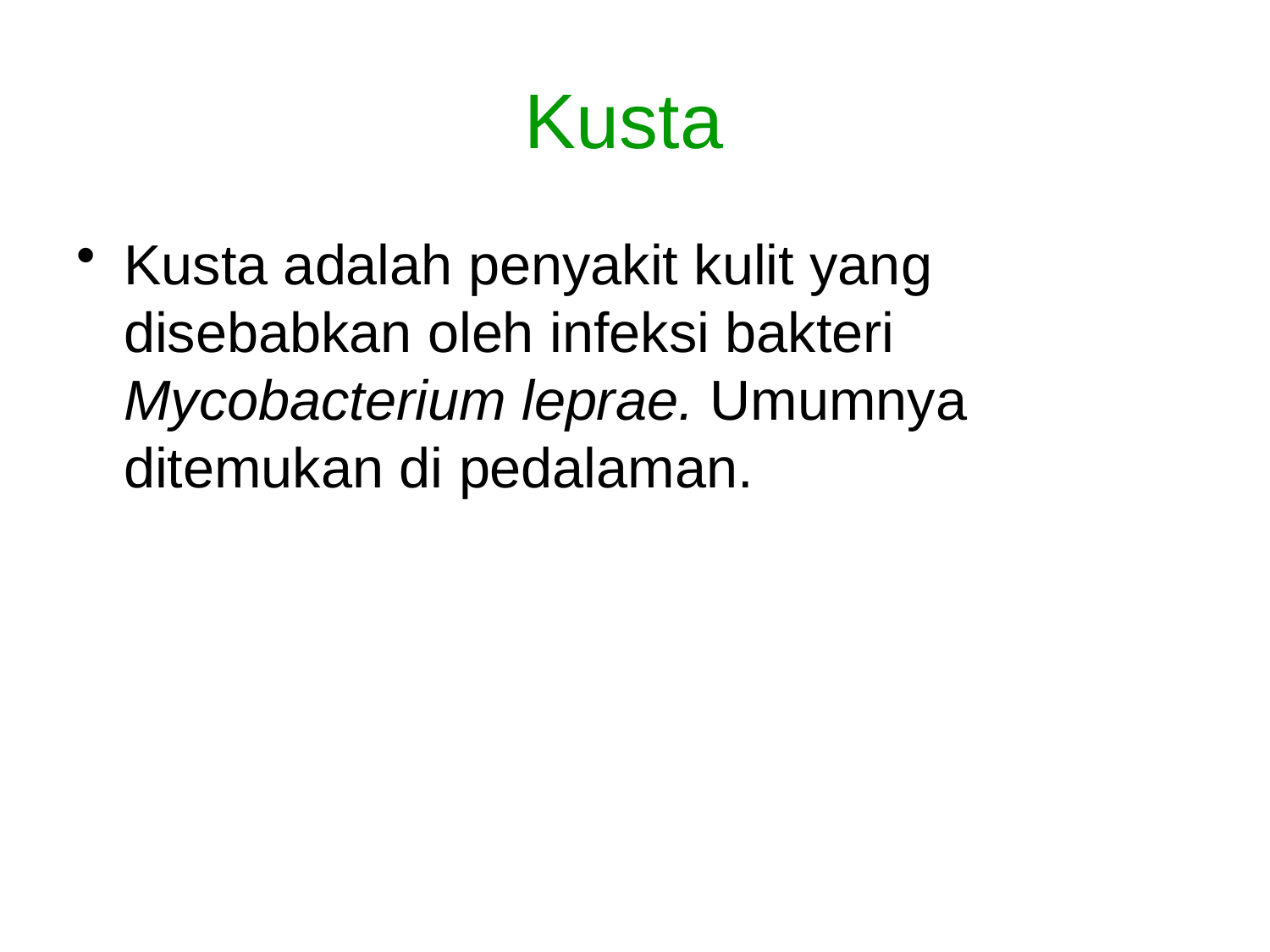

# Kusta
Kusta adalah penyakit kulit yang disebabkan oleh infeksi bakteri Mycobacterium leprae. Umumnya ditemukan di pedalaman.